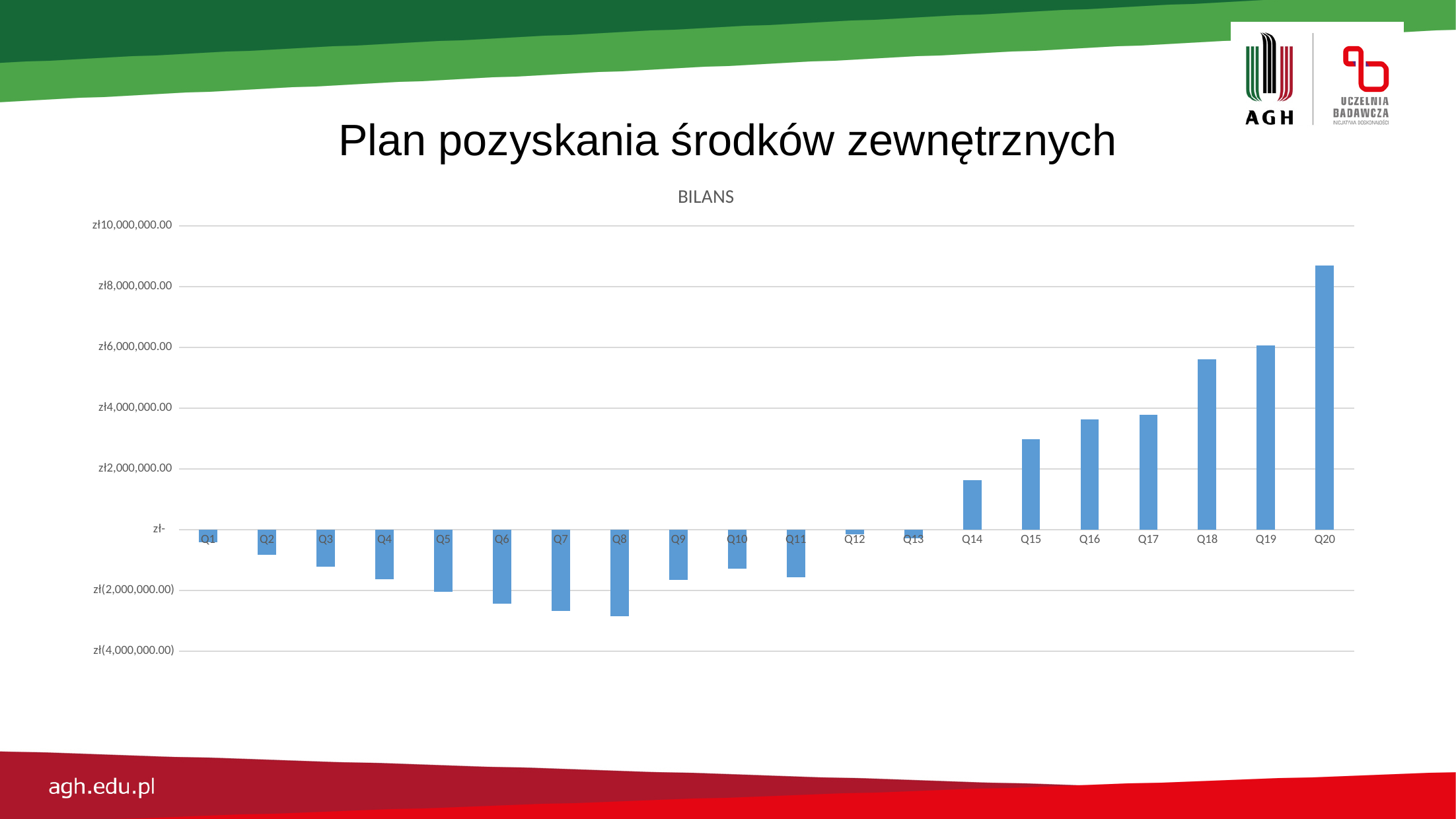

# Plan pozyskania środków zewnętrznych

### Chart:

| Category | BILANS |
|---|---|
| Q1 | -406848.93333333335 |
| Q2 | -813697.8666666667 |
| Q3 | -1220546.8 |
| Q4 | -1627395.7333333334 |
| Q5 | -2034244.6666666667 |
| Q6 | -2441093.6 |
| Q7 | -2670212.0 |
| Q8 | -2851330.4 |
| Q9 | -1653507.2000000002 |
| Q10 | -1283404.0 |
| Q11 | -1560800.7999999998 |
| Q12 | -149697.59999999963 |
| Q13 | -272594.39999999944 |
| Q14 | 1631028.8000000007 |
| Q15 | 2974652.0 |
| Q16 | 3635275.1999999993 |
| Q17 | 3790898.3999999985 |
| Q18 | 5618401.599999998 |
| Q19 | 6078006.3999999985 |
| Q20 | 8706211.2 |